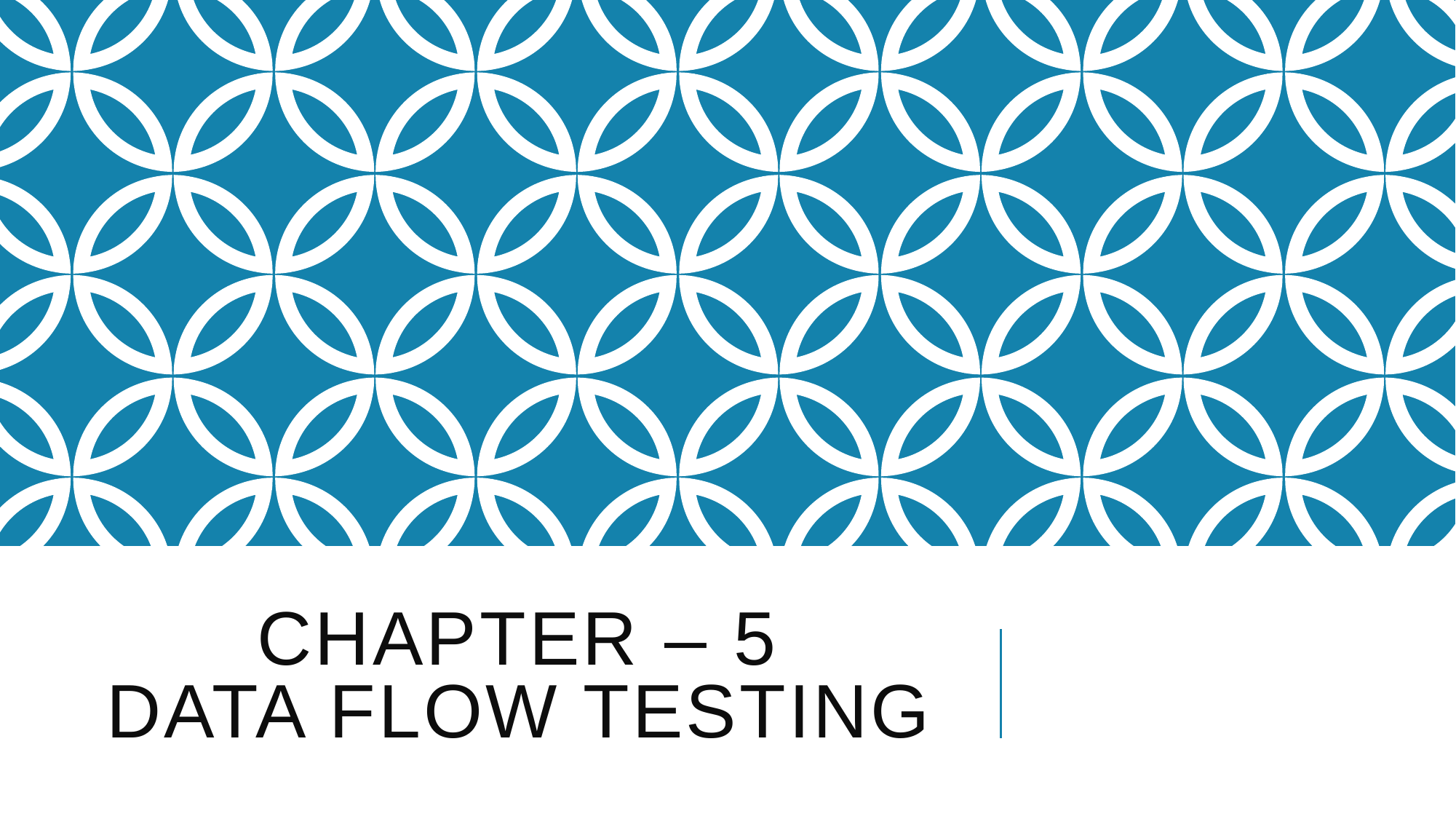

# Chapter – 5 data flow testing